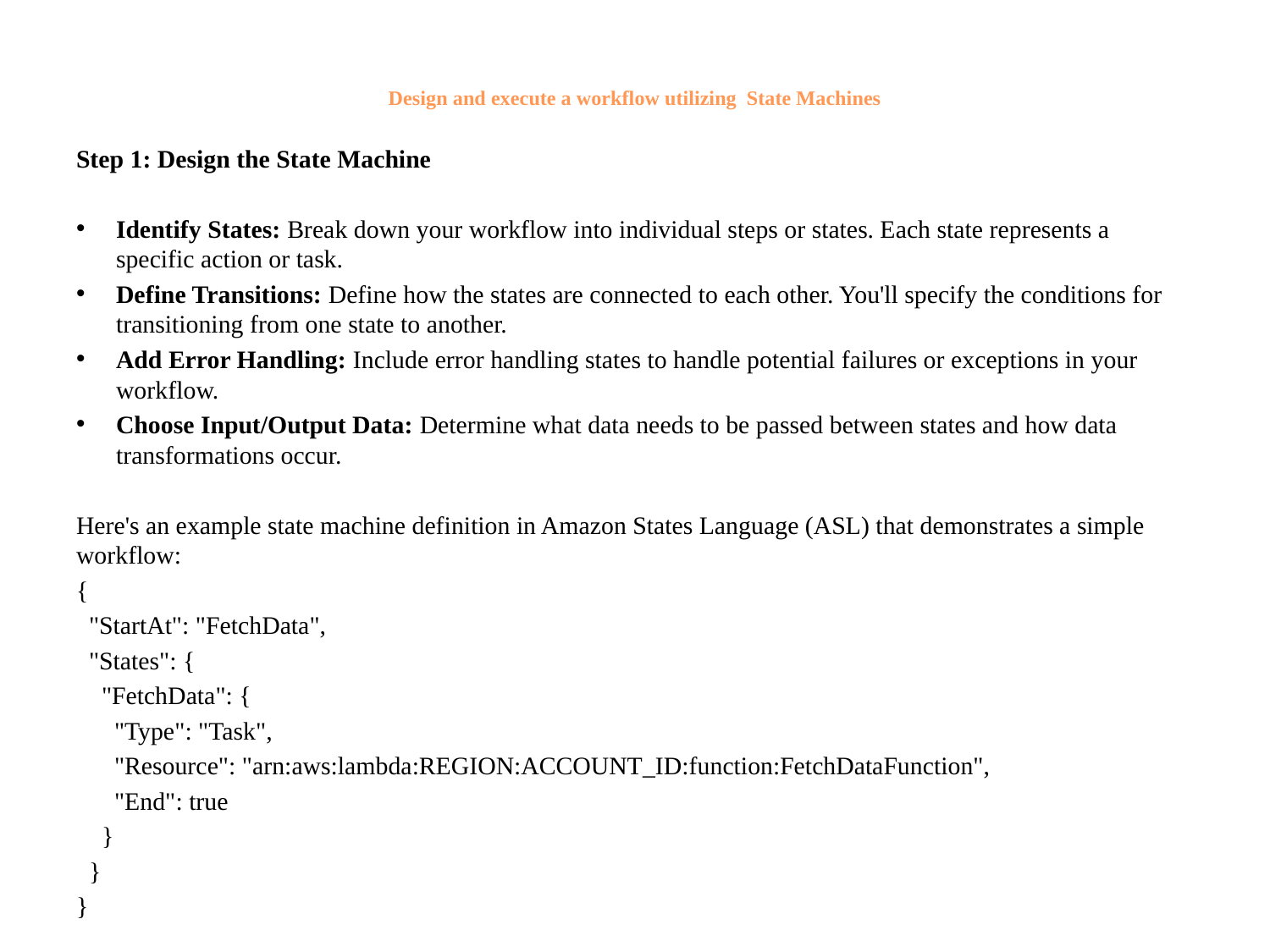

# Design and execute a workflow utilizing  State Machines
Step 1: Design the State Machine

Identify States: Break down your workflow into individual steps or states. Each state represents a specific action or task.
Define Transitions: Define how the states are connected to each other. You'll specify the conditions for transitioning from one state to another.
Add Error Handling: Include error handling states to handle potential failures or exceptions in your workflow.
Choose Input/Output Data: Determine what data needs to be passed between states and how data transformations occur.

Here's an example state machine definition in Amazon States Language (ASL) that demonstrates a simple workflow:
{
  "StartAt": "FetchData",
  "States": {
    "FetchData": {
      "Type": "Task",
      "Resource": "arn:aws:lambda:REGION:ACCOUNT_ID:function:FetchDataFunction",
      "End": true
    }
  }
}